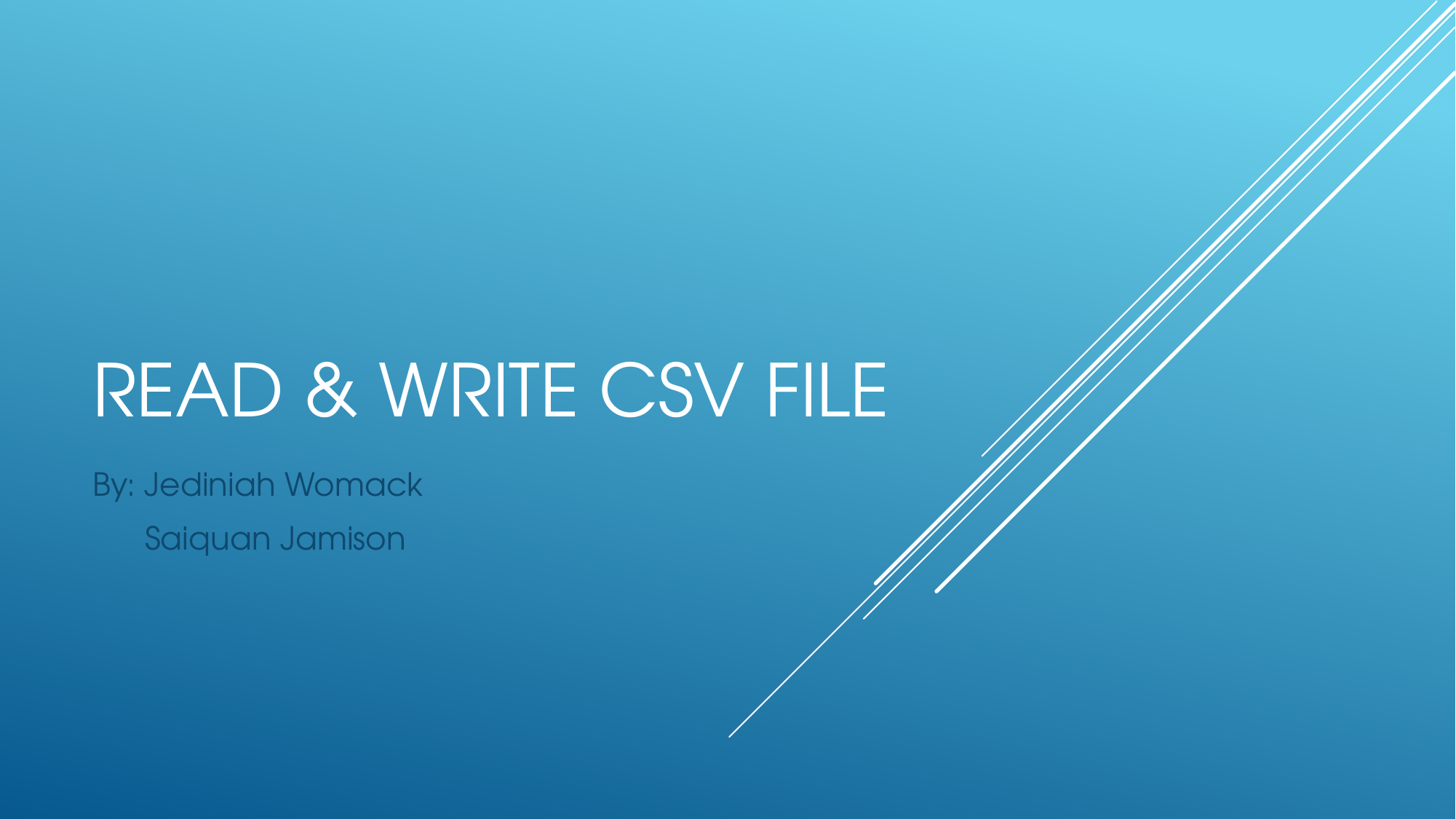

# Read & Write csv FILE
By: Jediniah Womack
      Saiquan Jamison